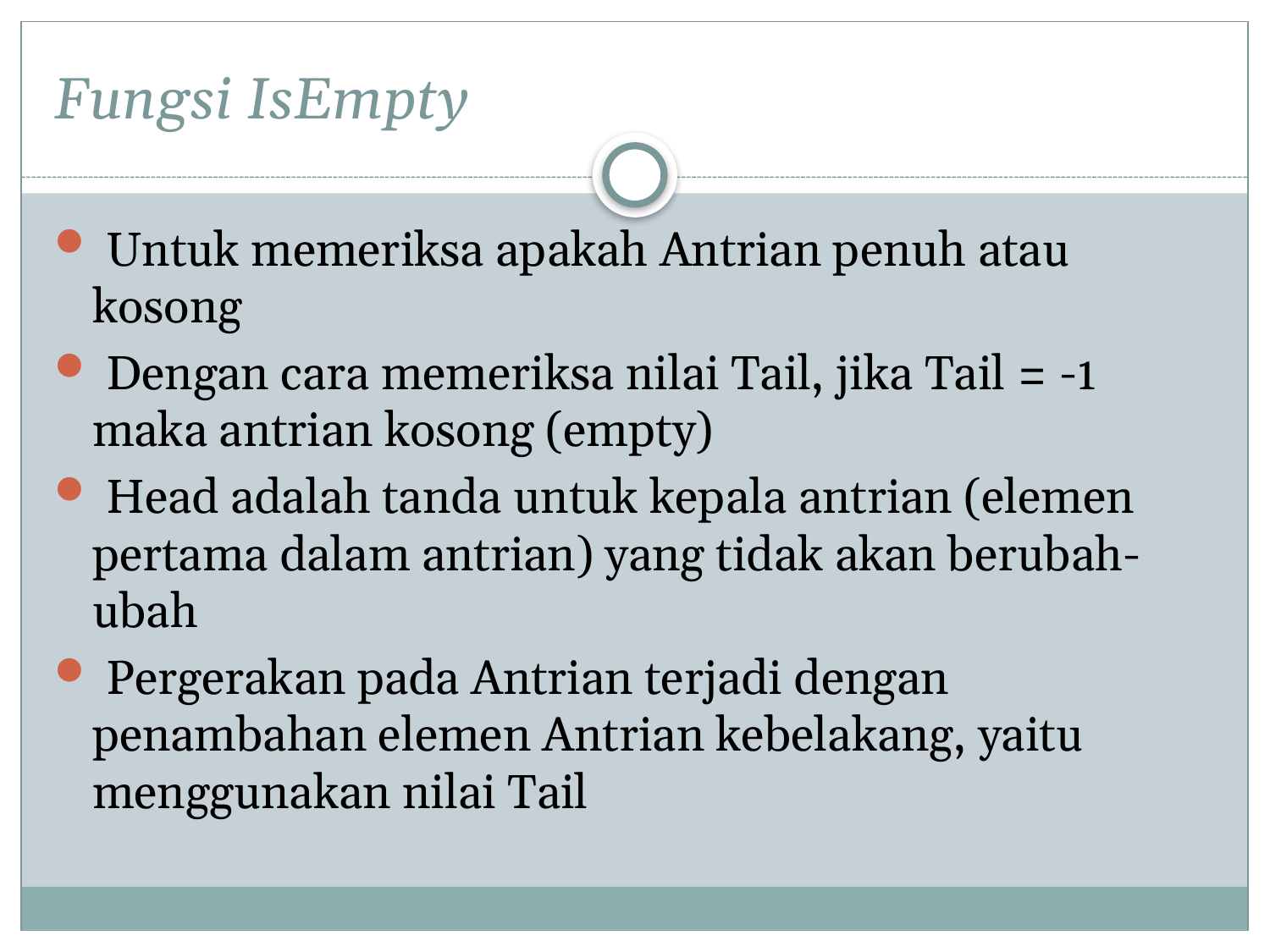

# Fungsi IsEmpty
 Untuk memeriksa apakah Antrian penuh atau kosong
 Dengan cara memeriksa nilai Tail, jika Tail = -1 maka antrian kosong (empty)
 Head adalah tanda untuk kepala antrian (elemen pertama dalam antrian) yang tidak akan berubah-ubah
 Pergerakan pada Antrian terjadi dengan penambahan elemen Antrian kebelakang, yaitu menggunakan nilai Tail